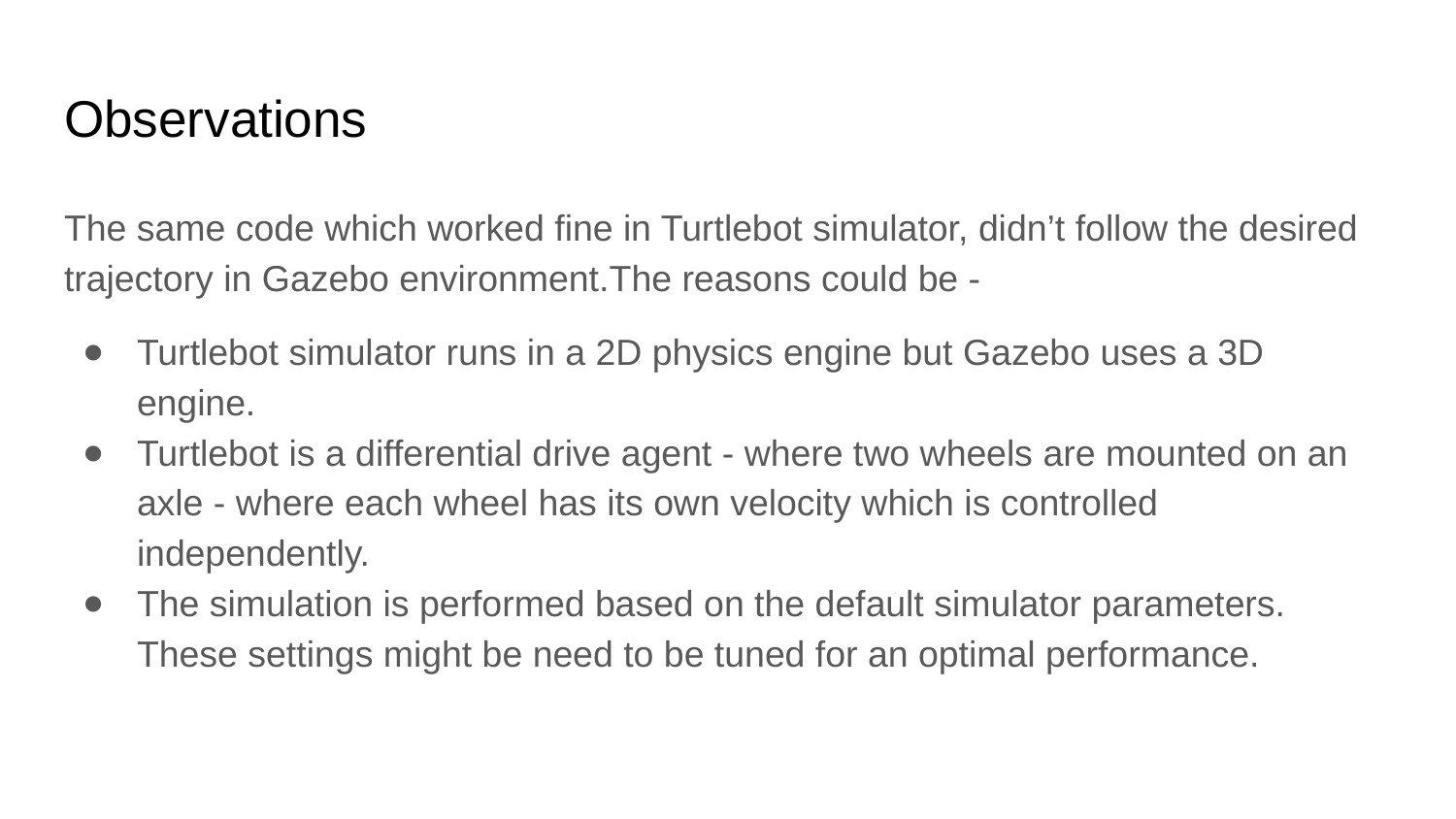

# Observations
The same code which worked fine in Turtlebot simulator, didn’t follow the desired trajectory in Gazebo environment.The reasons could be -
Turtlebot simulator runs in a 2D physics engine but Gazebo uses a 3D engine.
Turtlebot is a differential drive agent - where two wheels are mounted on an axle - where each wheel has its own velocity which is controlled independently.
The simulation is performed based on the default simulator parameters. These settings might be need to be tuned for an optimal performance.